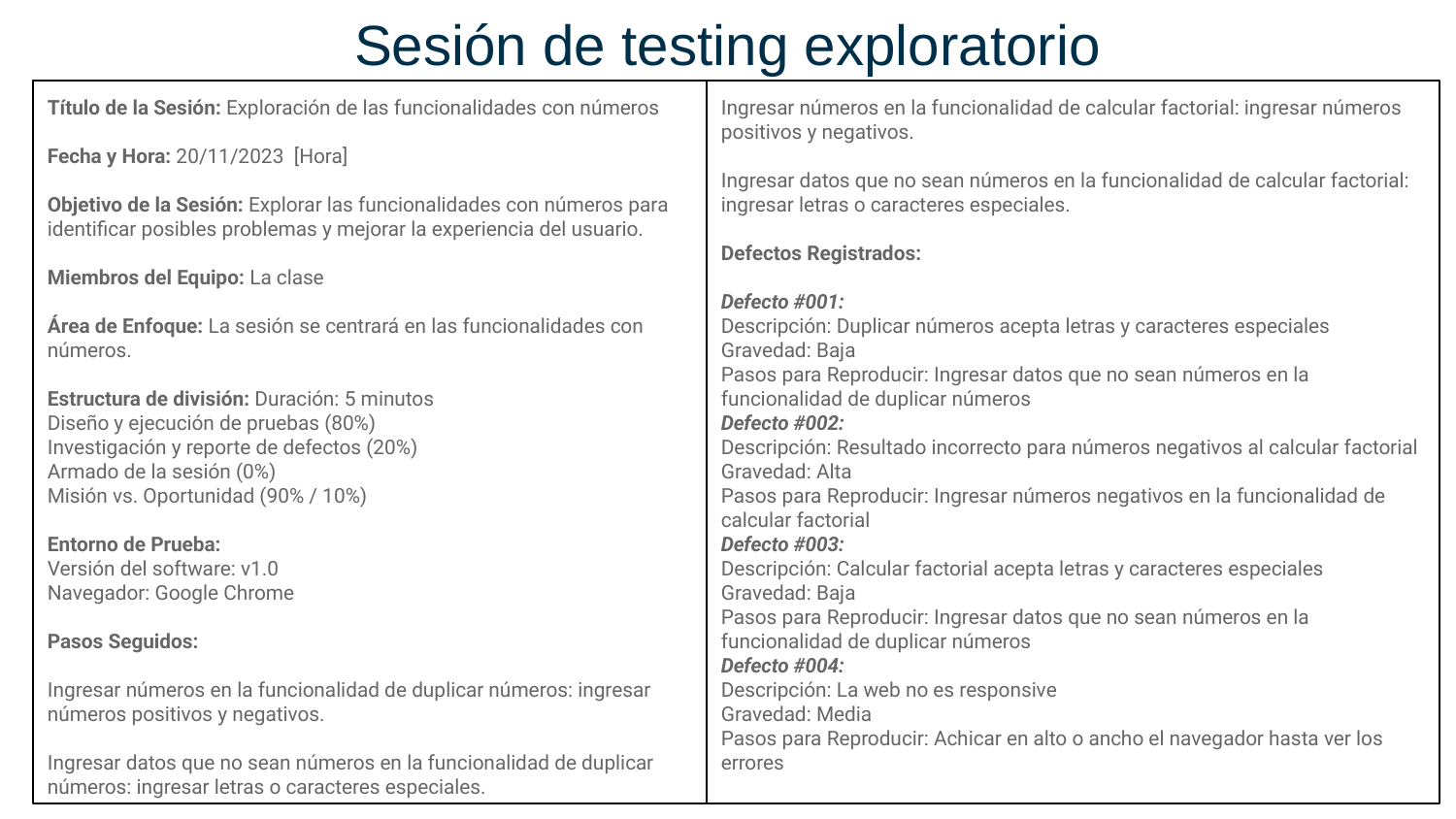

Sesión de testing exploratorio

Título de la Sesión: Exploración de las funcionalidades con números

Fecha y Hora: 20/11/2023  [Hora]

Objetivo de la Sesión: Explorar las funcionalidades con números para identificar posibles problemas y mejorar la experiencia del usuario.

Miembros del Equipo: La clase

Área de Enfoque: La sesión se centrará en las funcionalidades con números.

Estructura de división: Duración: 5 minutos
Diseño y ejecución de pruebas (80%)
Investigación y reporte de defectos (20%)
Armado de la sesión (0%)
Misión vs. Oportunidad (90% / 10%)

Entorno de Prueba:
Versión del software: v1.0
Navegador: Google Chrome

Pasos Seguidos:

Ingresar números en la funcionalidad de duplicar números: ingresar números positivos y negativos.

Ingresar datos que no sean números en la funcionalidad de duplicar números: ingresar letras o caracteres especiales.

Ingresar números en la funcionalidad de calcular factorial: ingresar números positivos y negativos.

Ingresar datos que no sean números en la funcionalidad de calcular factorial: ingresar letras o caracteres especiales.

Defectos Registrados:

Defecto #001:
Descripción: Duplicar números acepta letras y caracteres especiales
Gravedad: Baja
Pasos para Reproducir: Ingresar datos que no sean números en la funcionalidad de duplicar números
Defecto #002:
Descripción: Resultado incorrecto para números negativos al calcular factorial
Gravedad: Alta
Pasos para Reproducir: Ingresar números negativos en la funcionalidad de calcular factorial
Defecto #003:
Descripción: Calcular factorial acepta letras y caracteres especiales
Gravedad: Baja
Pasos para Reproducir: Ingresar datos que no sean números en la funcionalidad de duplicar números
Defecto #004:
Descripción: La web no es responsive
Gravedad: Media
Pasos para Reproducir: Achicar en alto o ancho el navegador hasta ver los errores